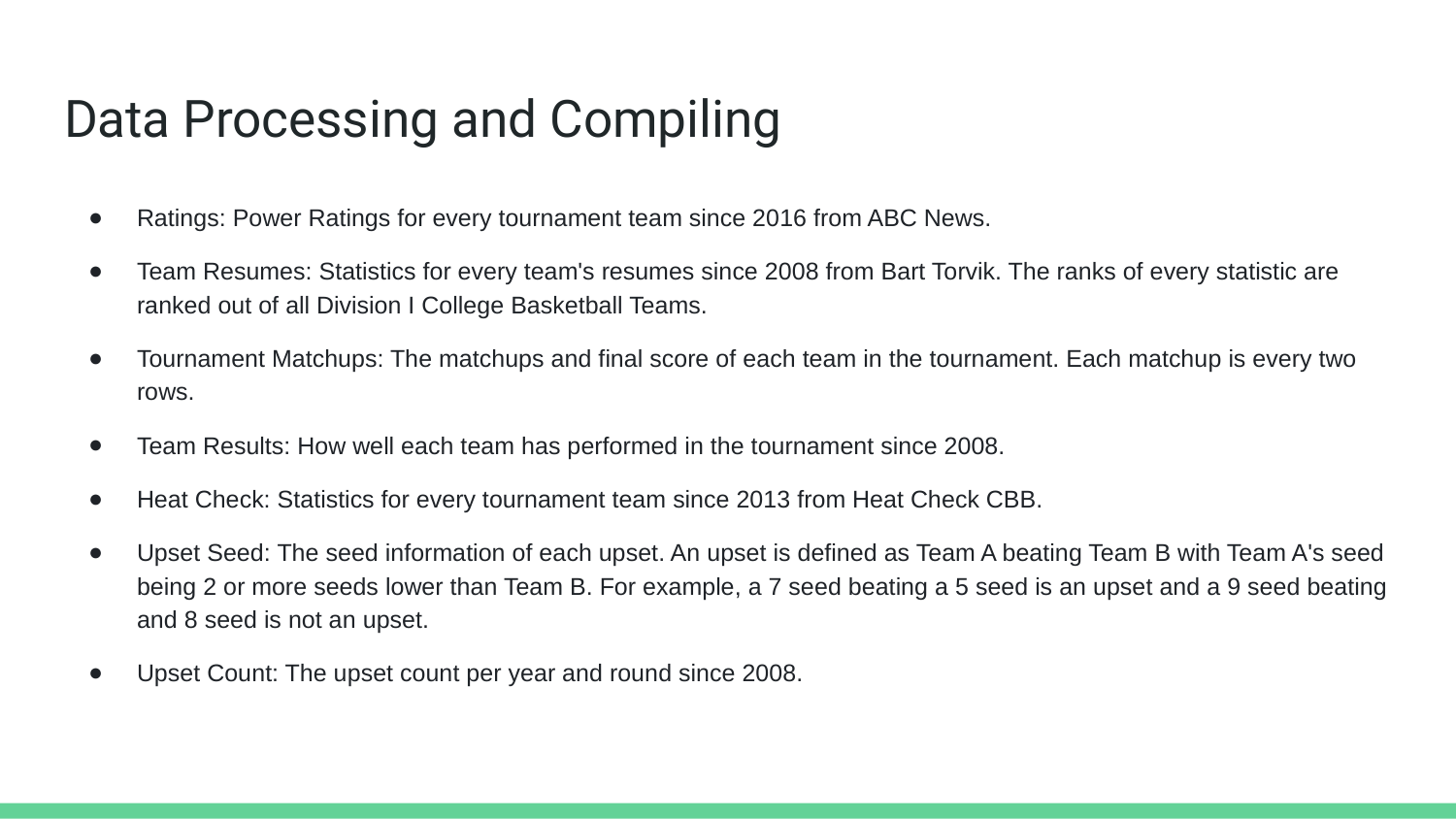

# Data Processing and Compiling
Ratings: Power Ratings for every tournament team since 2016 from ABC News.
Team Resumes: Statistics for every team's resumes since 2008 from Bart Torvik. The ranks of every statistic are ranked out of all Division I College Basketball Teams.
Tournament Matchups: The matchups and final score of each team in the tournament. Each matchup is every two rows.
Team Results: How well each team has performed in the tournament since 2008.
Heat Check: Statistics for every tournament team since 2013 from Heat Check CBB.
Upset Seed: The seed information of each upset. An upset is defined as Team A beating Team B with Team A's seed being 2 or more seeds lower than Team B. For example, a 7 seed beating a 5 seed is an upset and a 9 seed beating and 8 seed is not an upset.
Upset Count: The upset count per year and round since 2008.